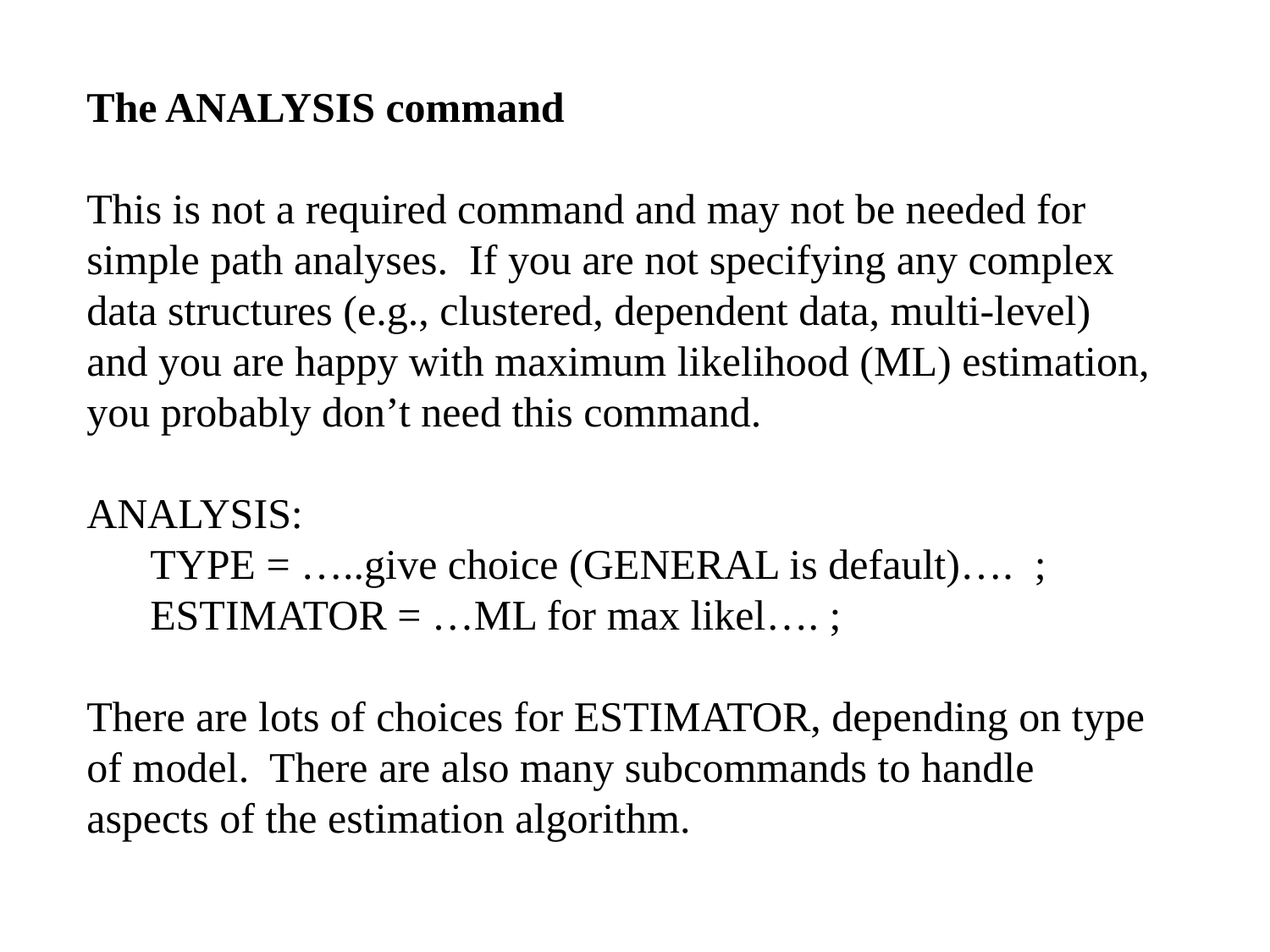

The ANALYSIS command

This is not a required command and may not be needed for simple path analyses.  If you are not specifying any complex data structures (e.g., clustered, dependent data, multi-level) and you are happy with maximum likelihood (ML) estimation, you probably don’t need this command.

ANALYSIS:
      TYPE = …..give choice (GENERAL is default)….  ;
      ESTIMATOR = …ML for max likel…. ;

There are lots of choices for ESTIMATOR, depending on type of model.  There are also many subcommands to handle aspects of the estimation algorithm.